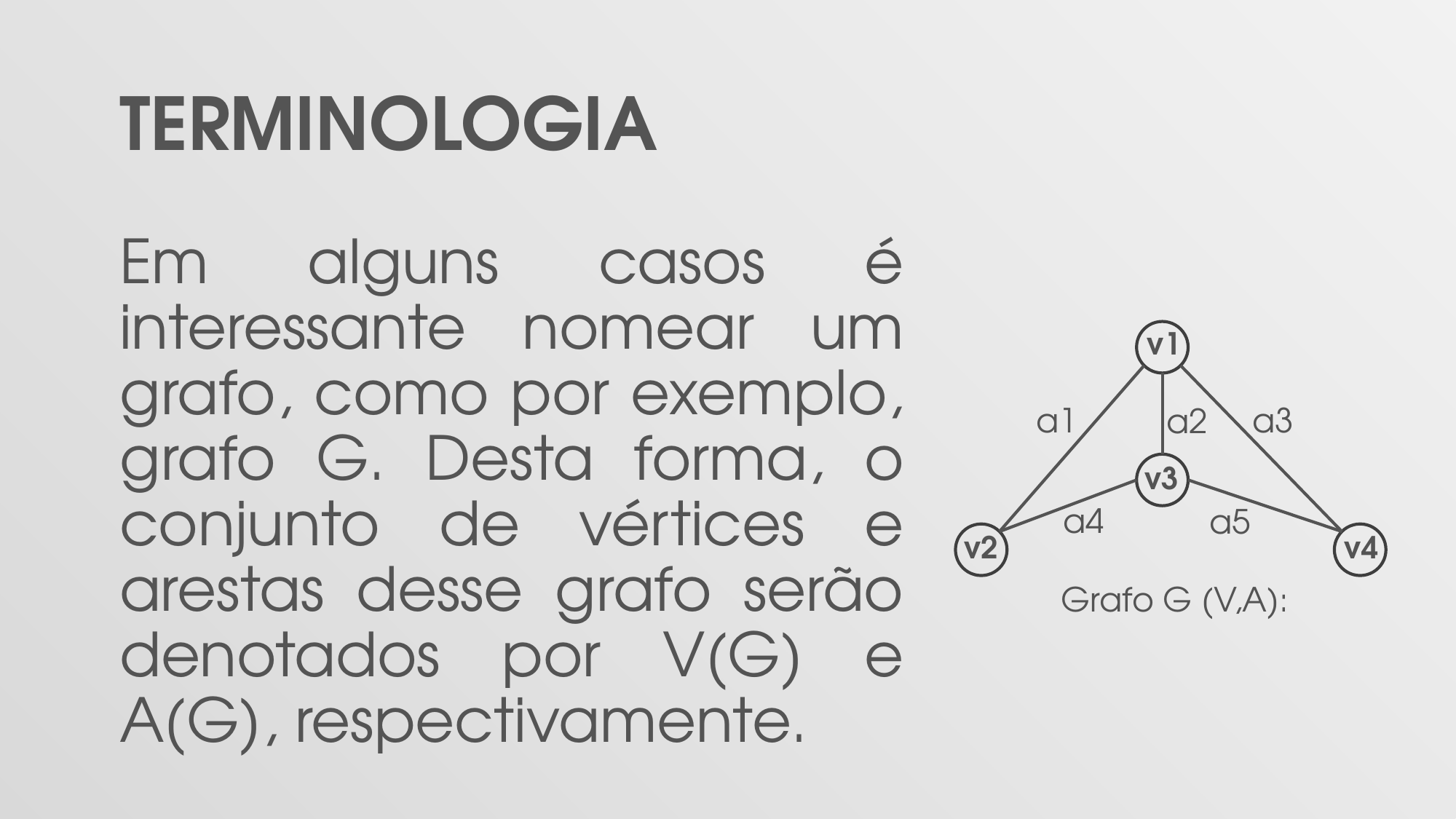

TERMINOLOGIA

Em alguns casos é interessante nomear um grafo, como por exemplo, grafo G. Desta forma, o conjunto de vértices e arestas desse grafo serão denotados por V(G) e A(G), respectivamente.

v1
a1
a3
a2

v3
a4
a5

v2
v4

Grafo G (V,A):